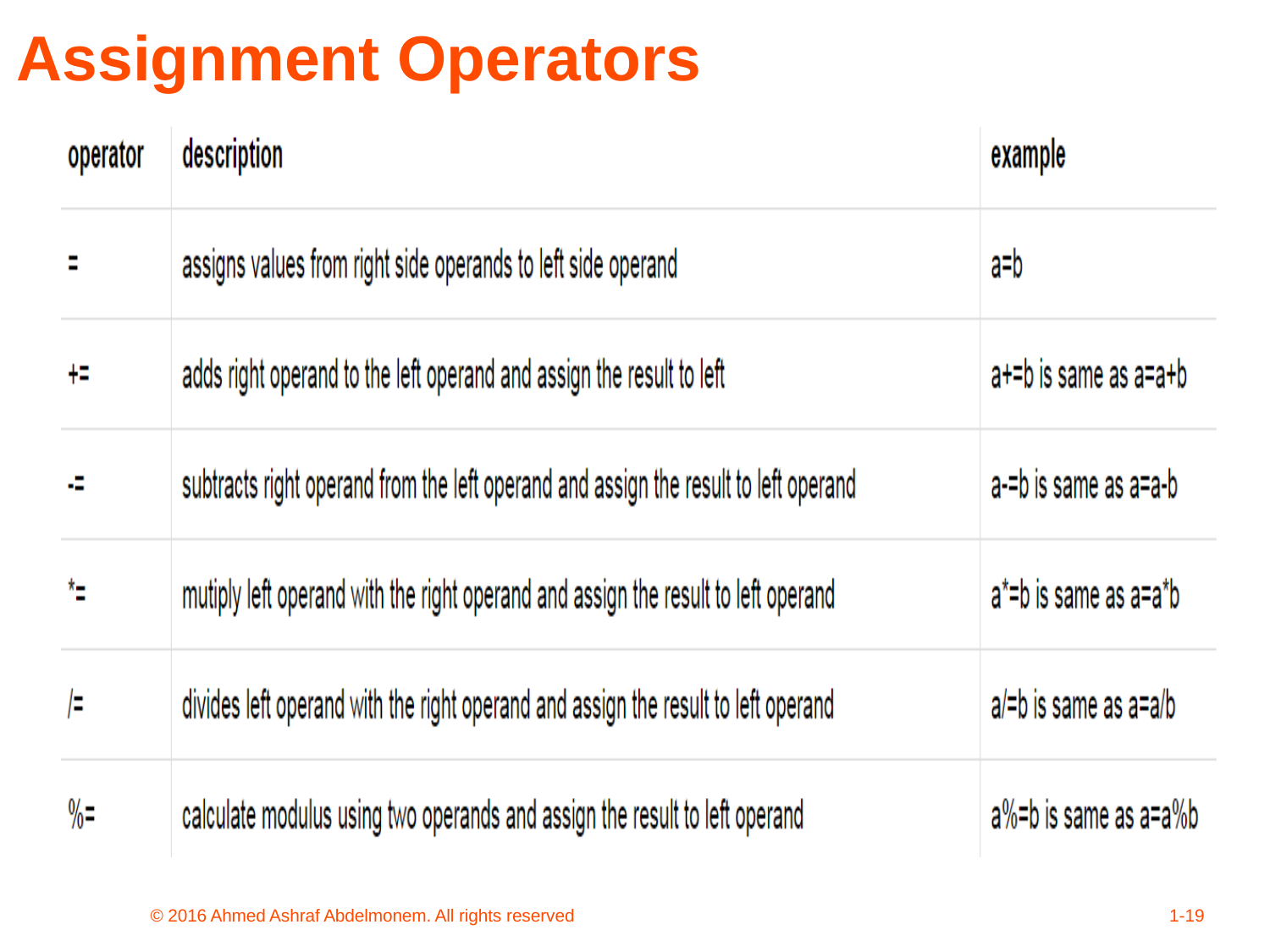

Assignment
Operators

© 2016 Ahmed Ashraf Abdelmonem. All rights reserved
1-19